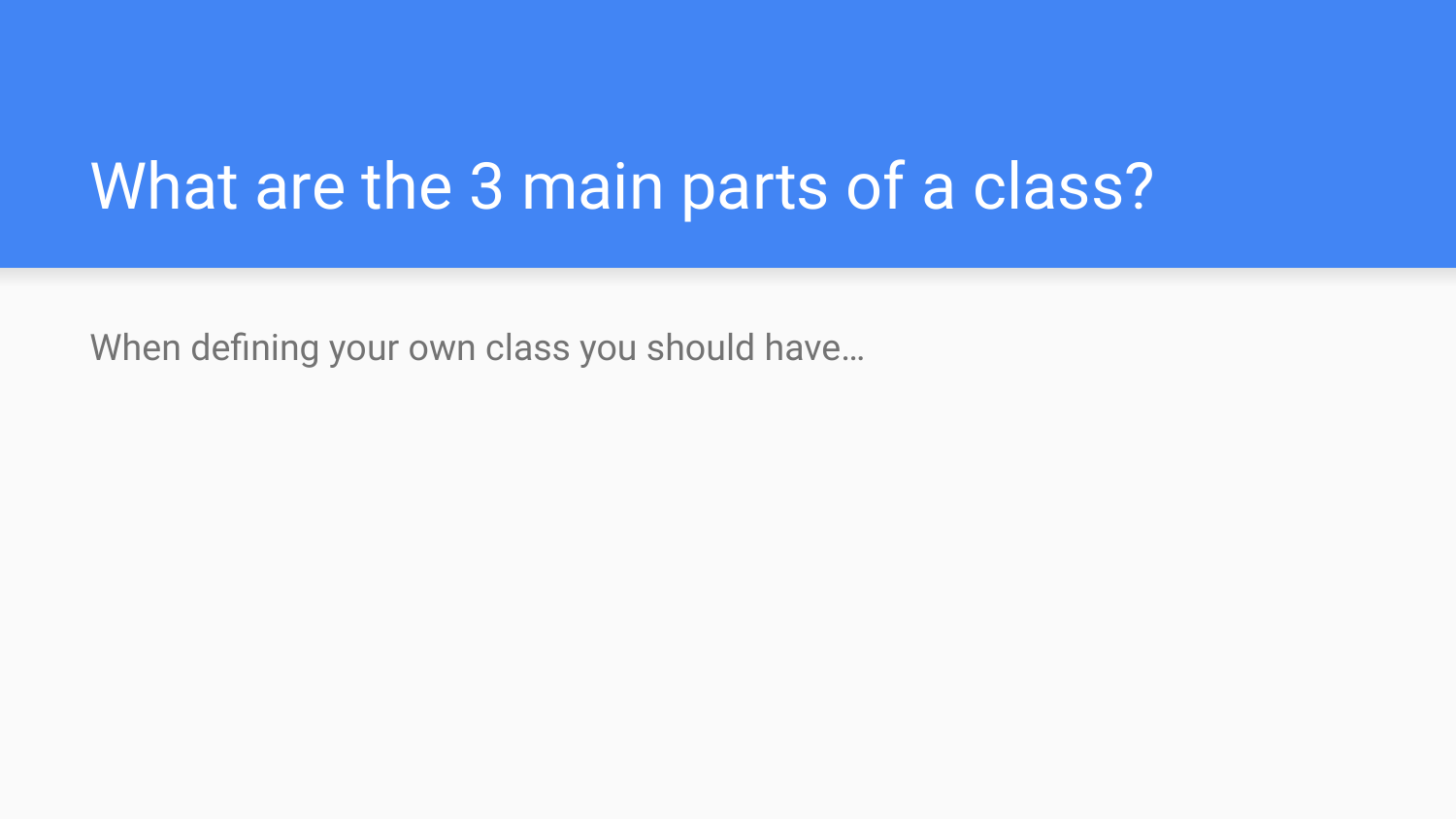

# What are the 3 main parts of a class?
When defining your own class you should have…